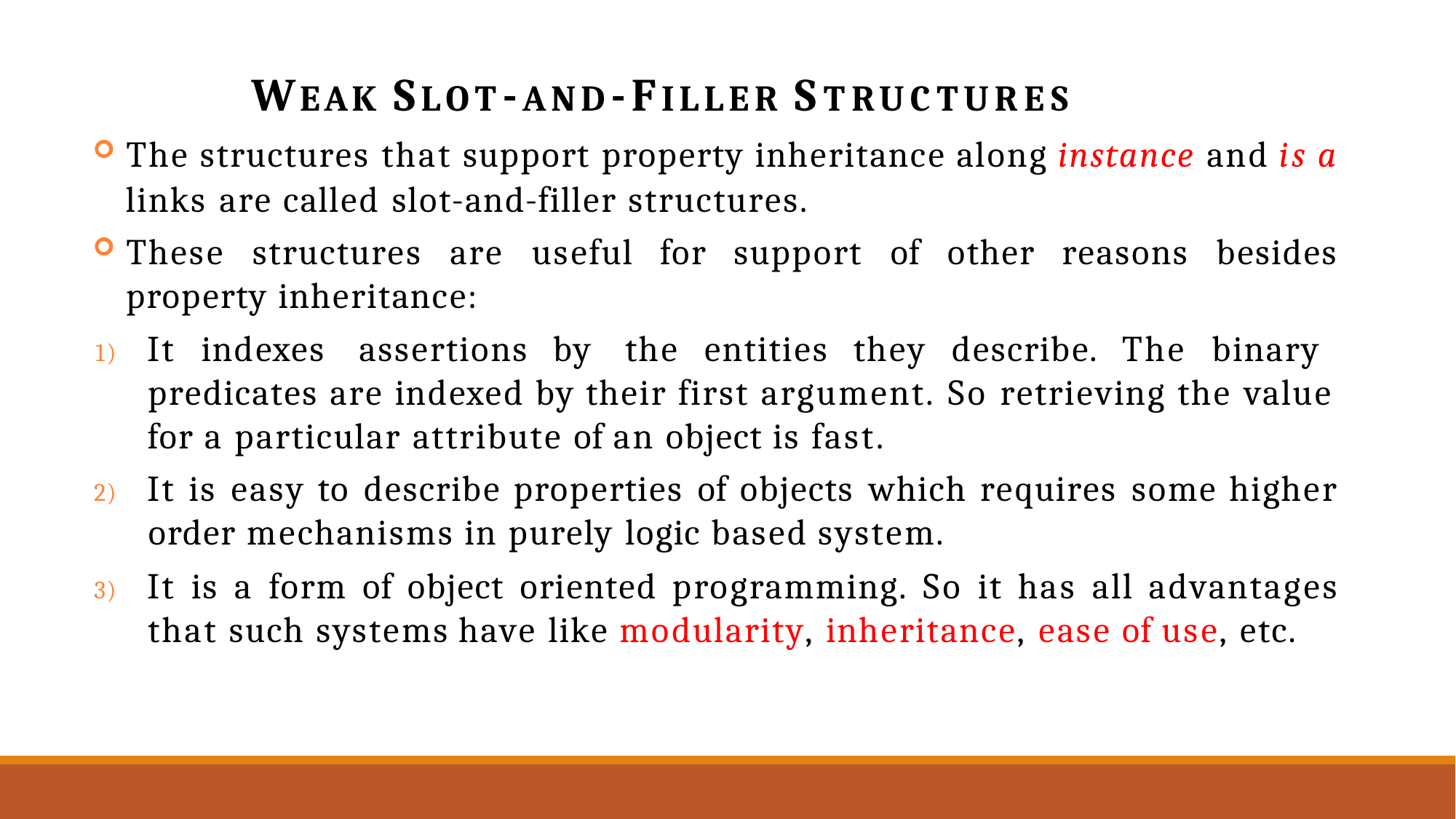

# WEAK SLOT-AND-FILLER STRUCTURES
The structures that support property inheritance along instance and is a
links are called slot-and-filler structures.
These  structures  are   useful  for   support   of other  reasons   besides
property inheritance:
It indexes assertions by the entities they describe. The binary  predicates are indexed by their first argument. So retrieving the value  for a particular attribute of an object is fast.
It is easy to describe properties of objects which requires some higher
order mechanisms in purely logic based system.
It is a form of object oriented programming. So it has all advantages
that such systems have like modularity, inheritance, ease of use, etc.